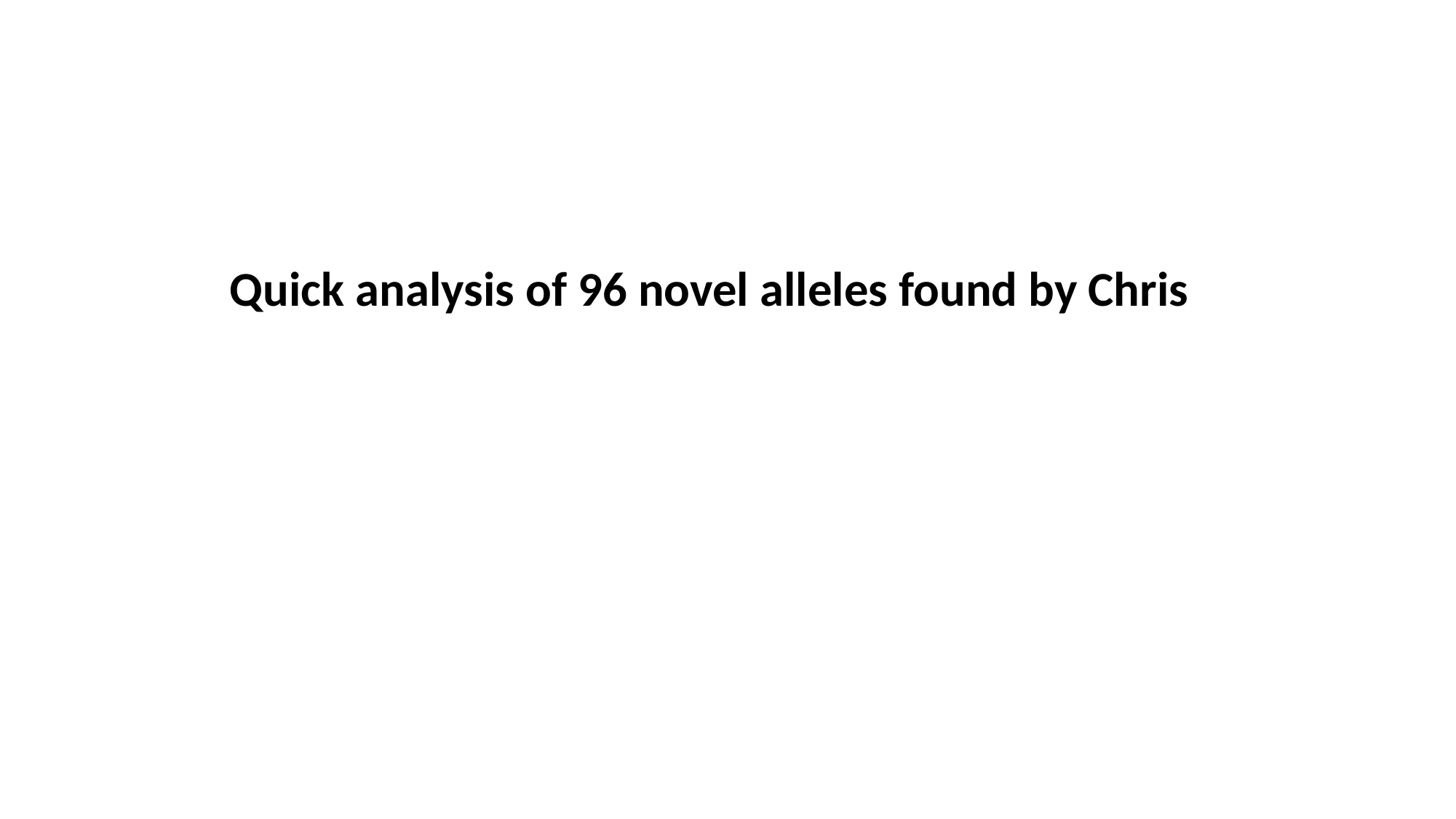

Quick analysis of 96 novel alleles found by Chris